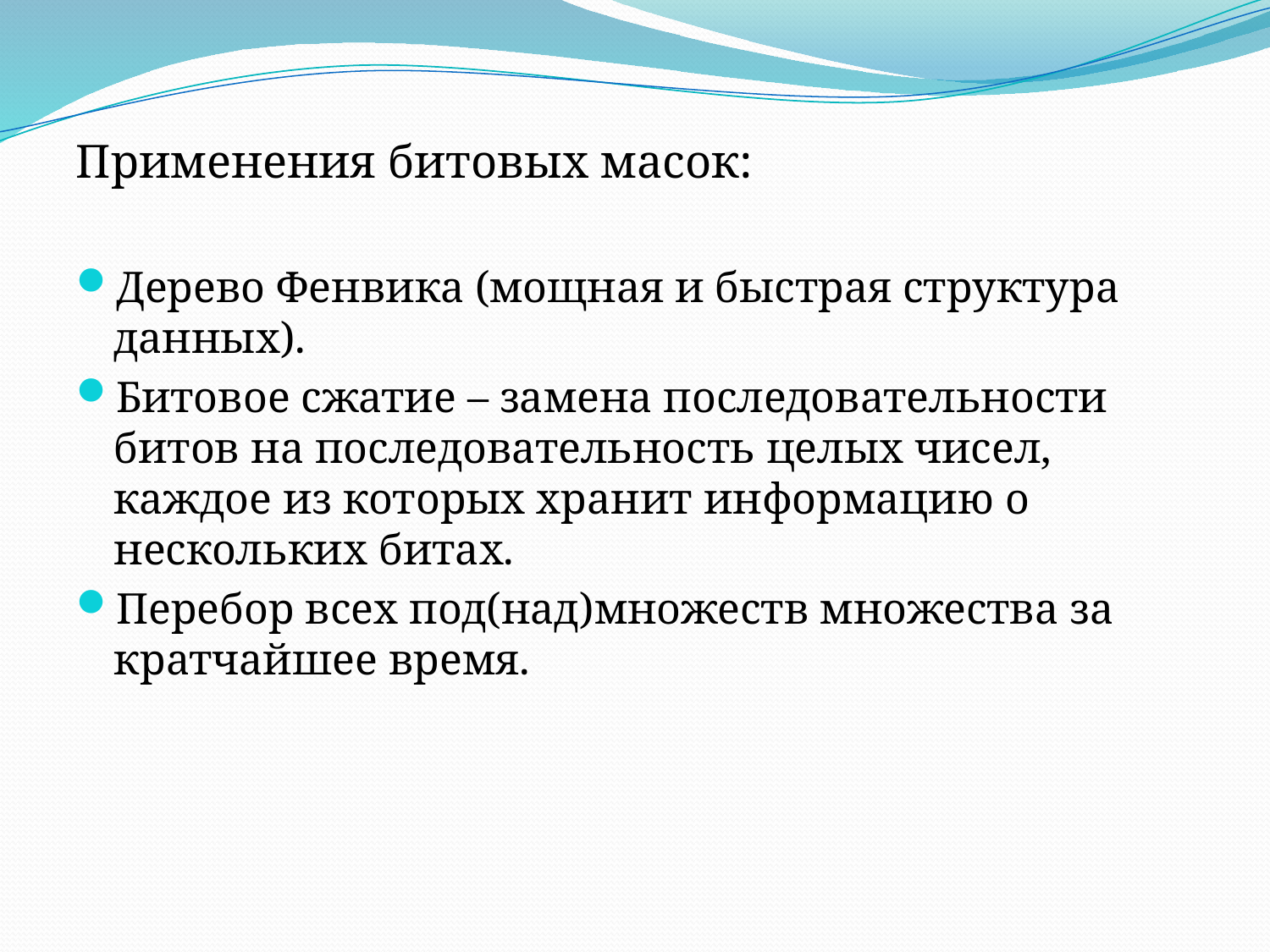

Применения битовых масок:

Дерево Фенвика (мощная и быстрая структура данных).
Битовое сжатие – замена последовательности битов на последовательность целых чисел, каждое из которых хранит информацию о нескольких битах.
Перебор всех под(над)множеств множества за кратчайшее время.